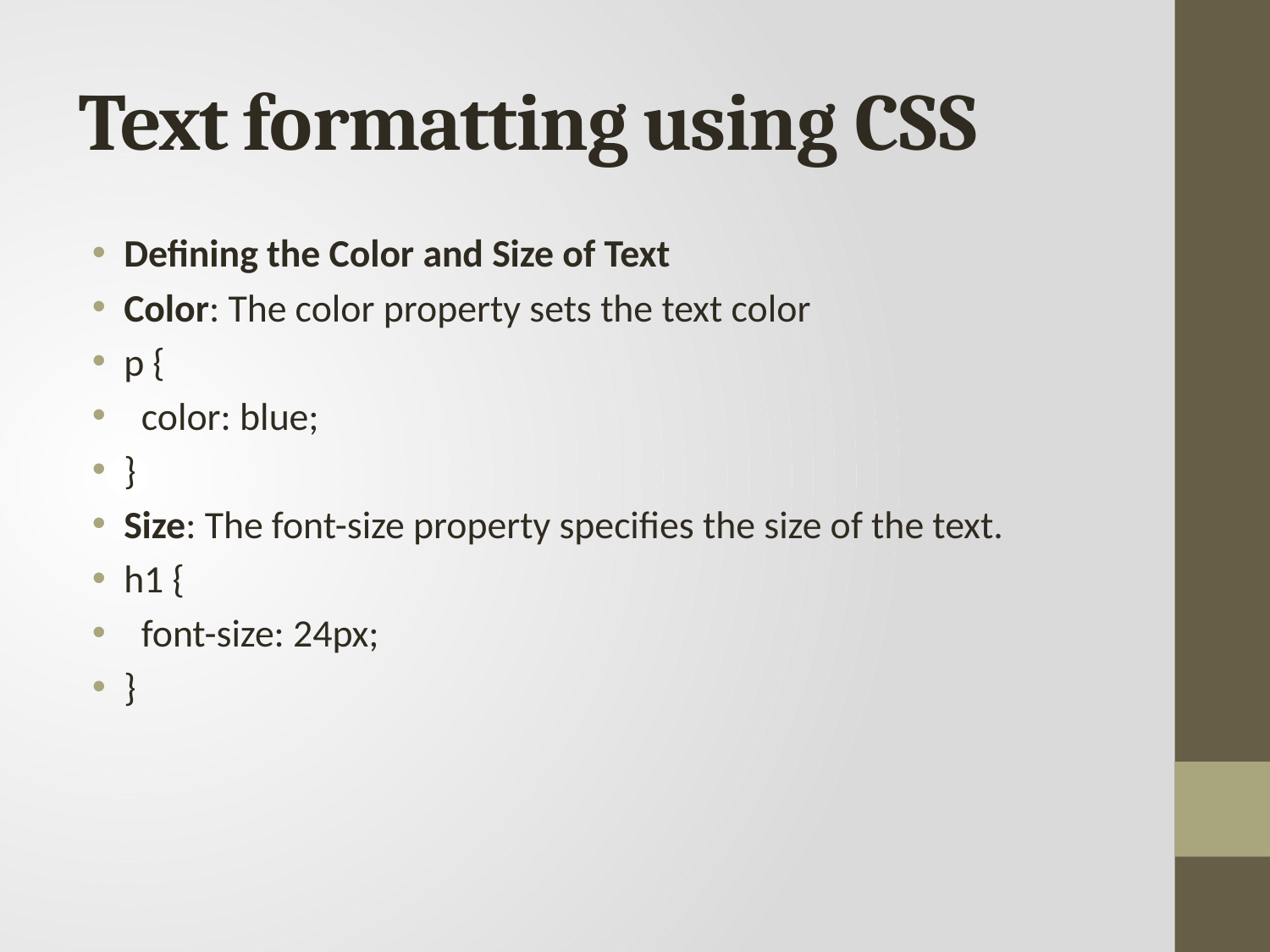

# Text formatting using CSS
Defining the Color and Size of Text
Color: The color property sets the text color
p {
  color: blue;
}
Size: The font-size property specifies the size of the text.
h1 {
  font-size: 24px;
}